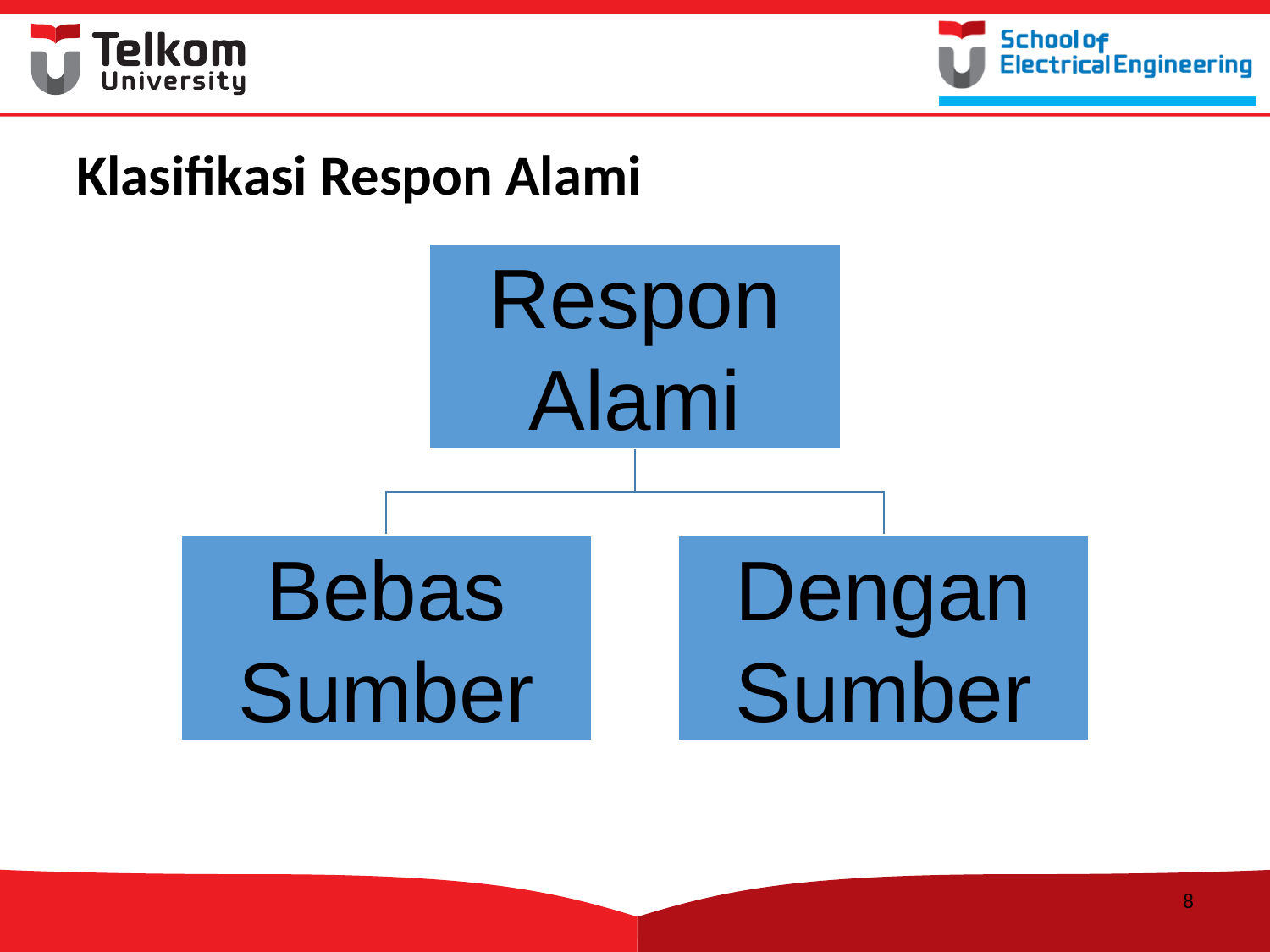

# Klasifikasi Respon Alami
Respon Alami
Bebas Sumber
Dengan Sumber
8